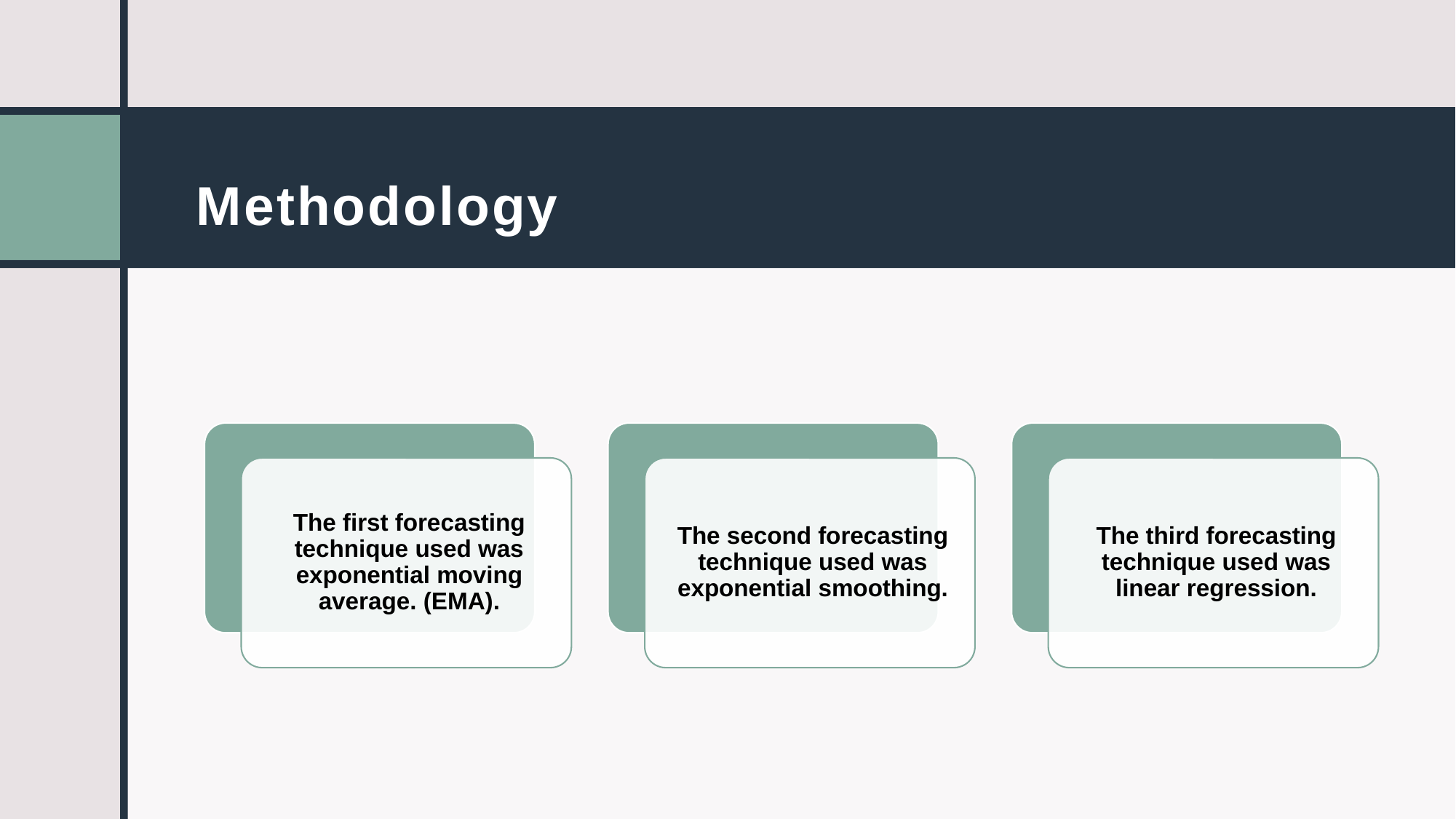

# Methodology

The first forecasting technique used was exponential moving average. (EMA).
The second forecasting technique used was exponential smoothing.
The third forecasting technique used was linear regression.